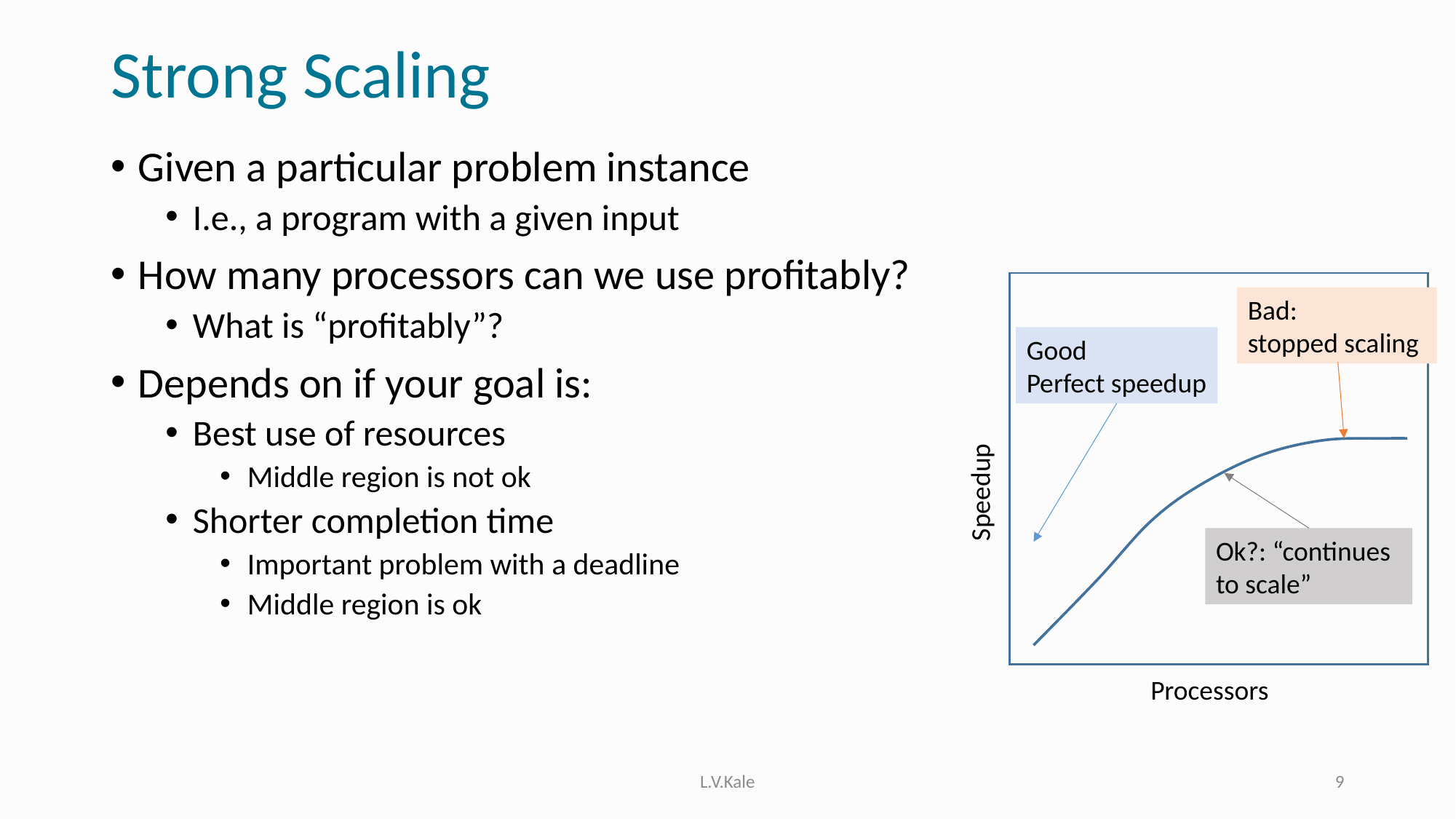

# Strong Scaling
Given a particular problem instance
I.e., a program with a given input
How many processors can we use profitably?
What is “profitably”?
Depends on if your goal is:
Best use of resources
Middle region is not ok
Shorter completion time
Important problem with a deadline
Middle region is ok

Bad:
stopped scaling
Good
Perfect speedup
Speedup

Ok?: “continues to scale”
Processors
L.V.Kale
9